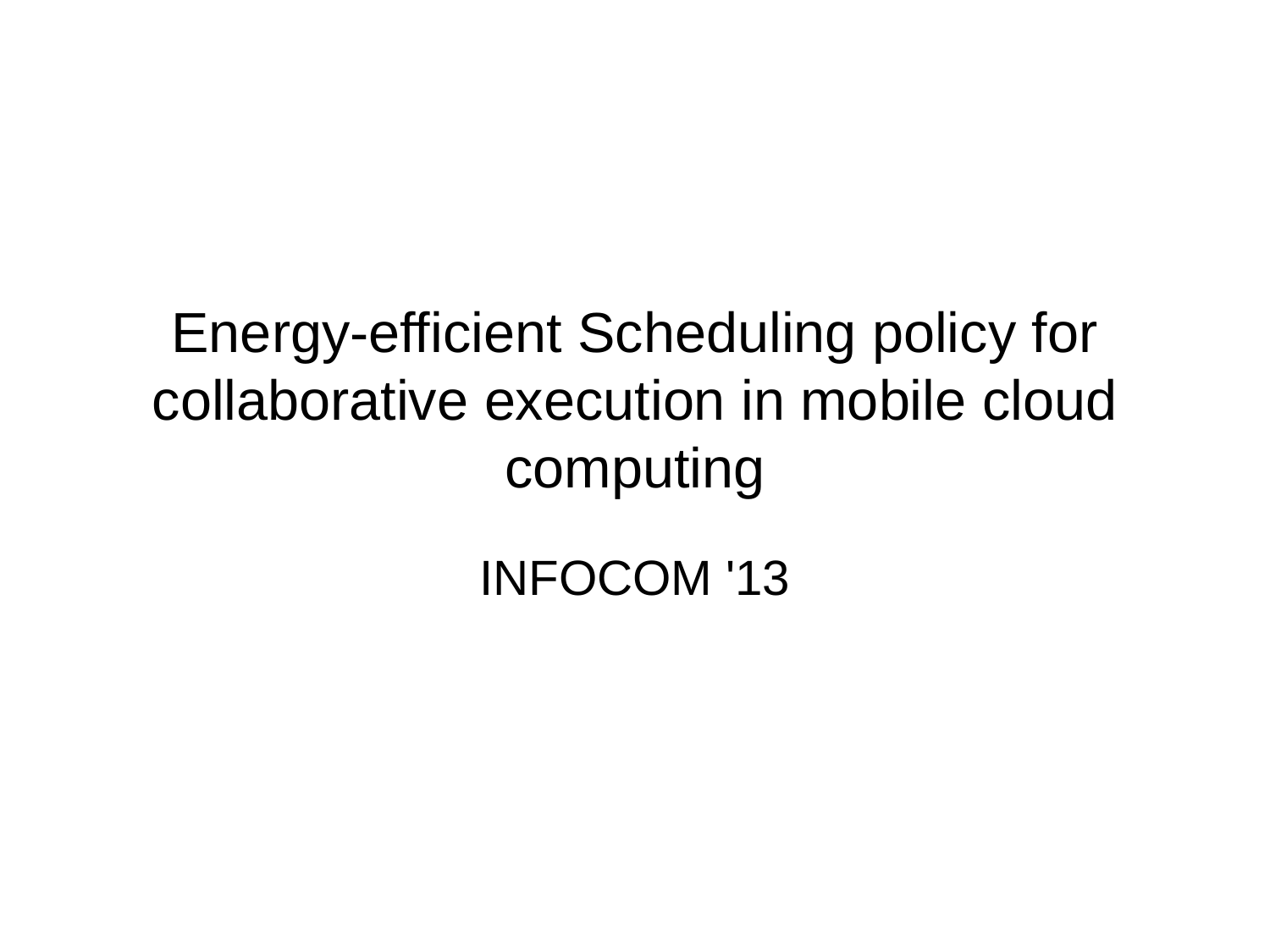

# Energy-efficient Scheduling policy for collaborative execution in mobile cloud computing
INFOCOM '13